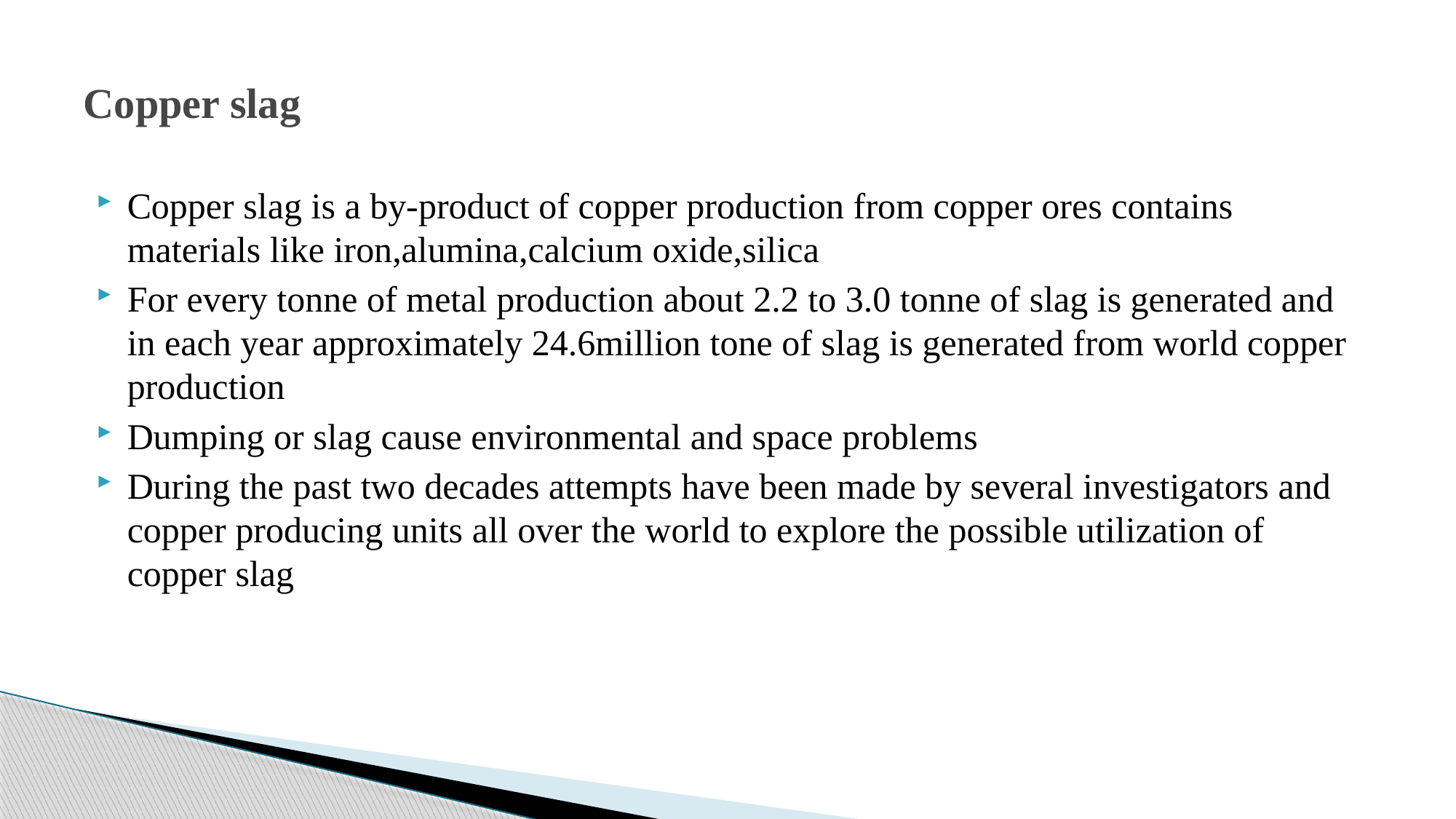

# Copper slag
Copper slag is a by-product of copper production from copper ores contains materials like iron,alumina,calcium oxide,silica
For every tonne of metal production about 2.2 to 3.0 tonne of slag is generated and in each year approximately 24.6million tone of slag is generated from world copper production
Dumping or slag cause environmental and space problems
During the past two decades attempts have been made by several investigators and copper producing units all over the world to explore the possible utilization of copper slag